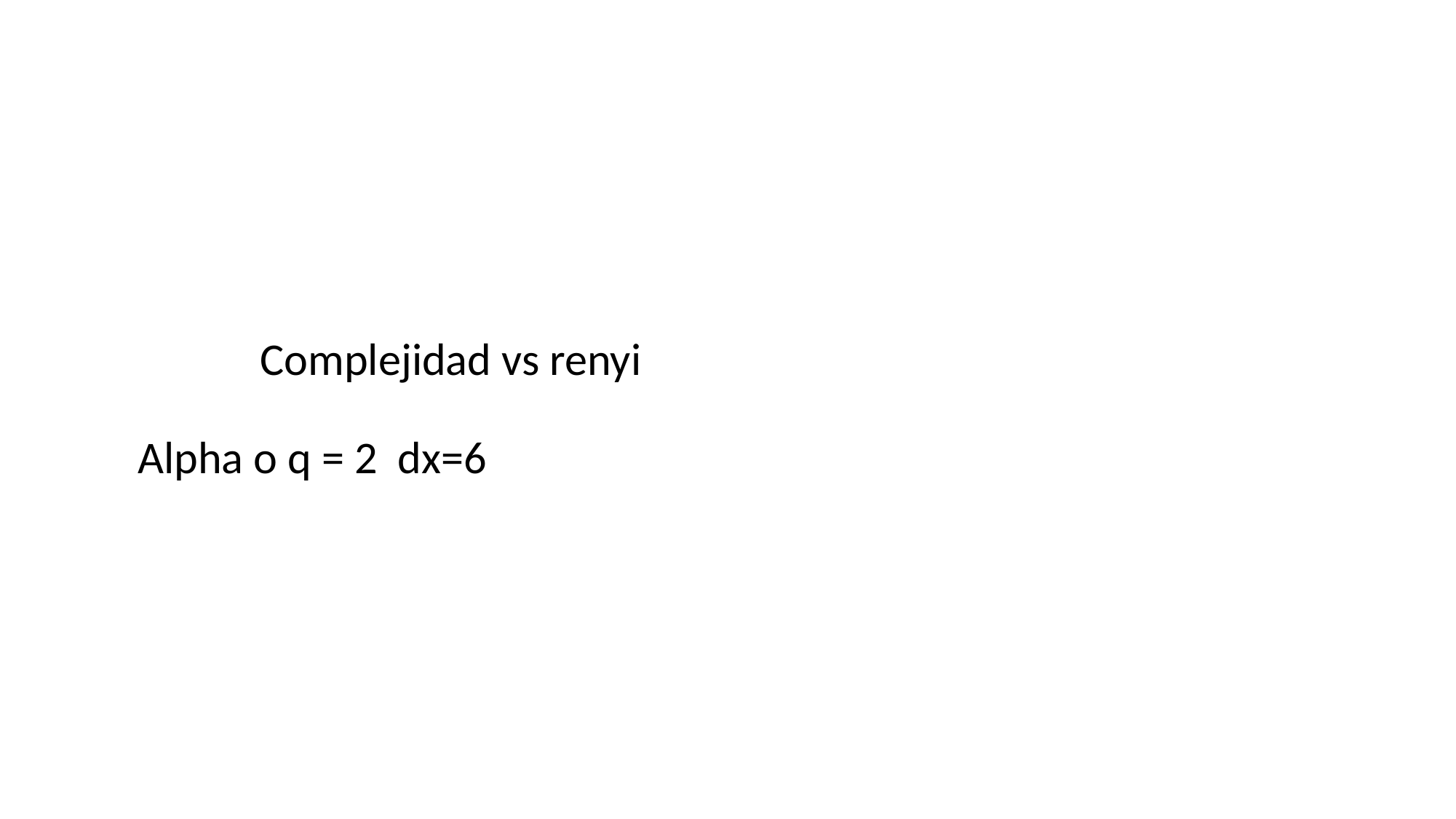

# Complejidad vs renyi Alpha o q = 2  dx=6